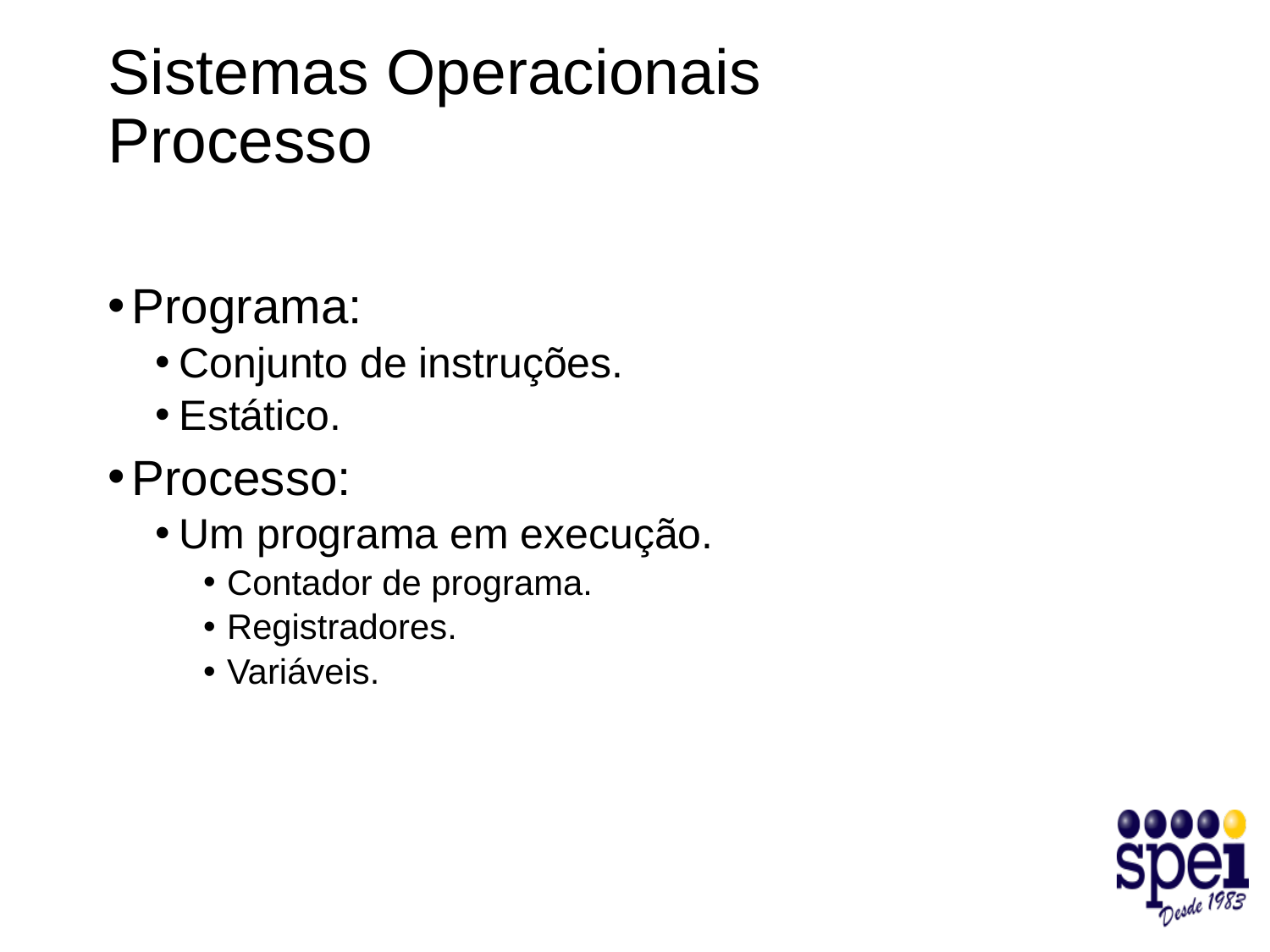

# Sistemas Operacionais Processo
Programa:
Conjunto de instruções.
Estático.
Processo:
Um programa em execução.
Contador de programa.
Registradores.
Variáveis.